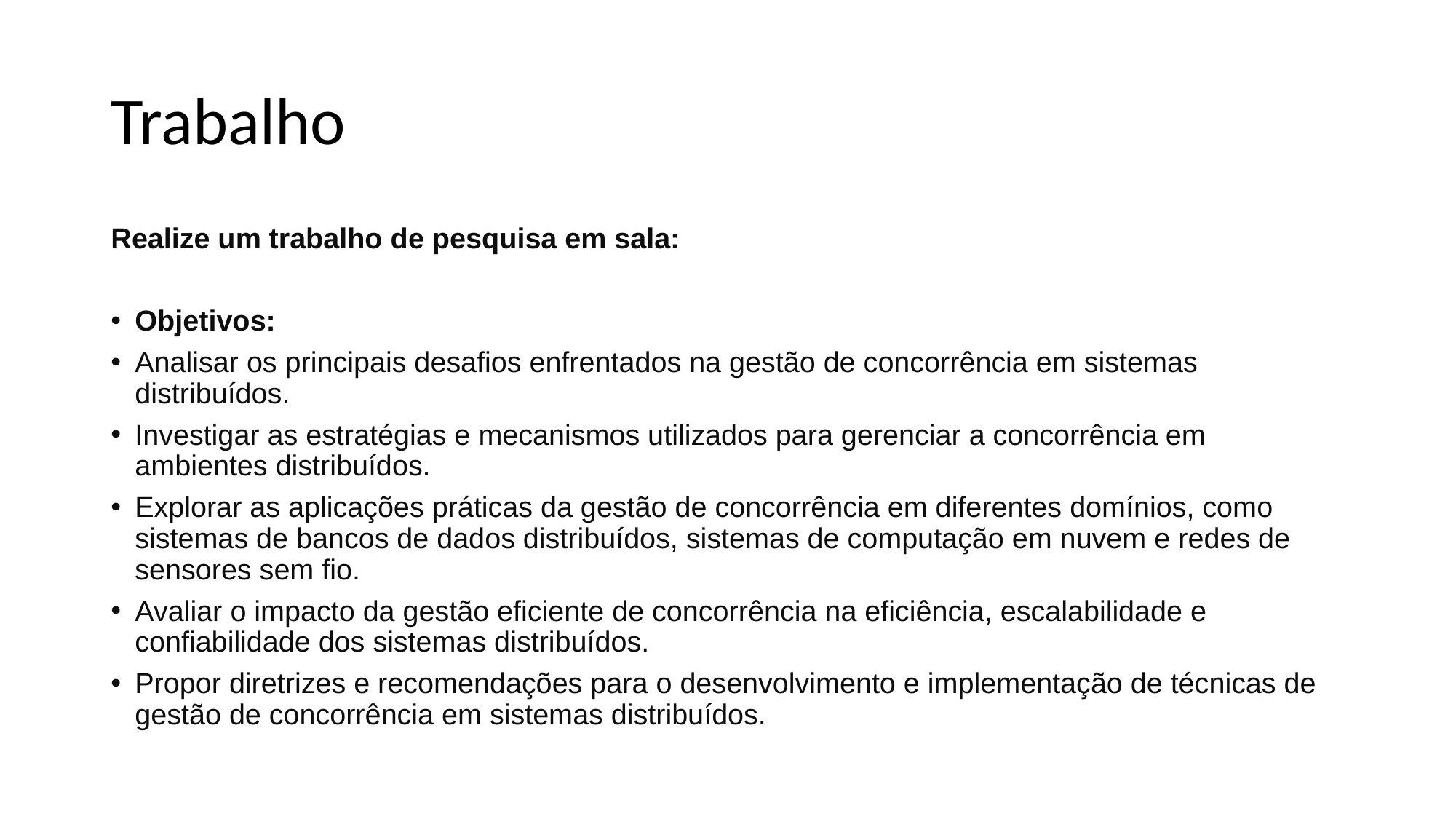

# Trabalho
Realize um trabalho de pesquisa em sala:

Objetivos:
Analisar os principais desafios enfrentados na gestão de concorrência em sistemas distribuídos.
Investigar as estratégias e mecanismos utilizados para gerenciar a concorrência em ambientes distribuídos.
Explorar as aplicações práticas da gestão de concorrência em diferentes domínios, como sistemas de bancos de dados distribuídos, sistemas de computação em nuvem e redes de sensores sem fio.
Avaliar o impacto da gestão eficiente de concorrência na eficiência, escalabilidade e confiabilidade dos sistemas distribuídos.
Propor diretrizes e recomendações para o desenvolvimento e implementação de técnicas de gestão de concorrência em sistemas distribuídos.